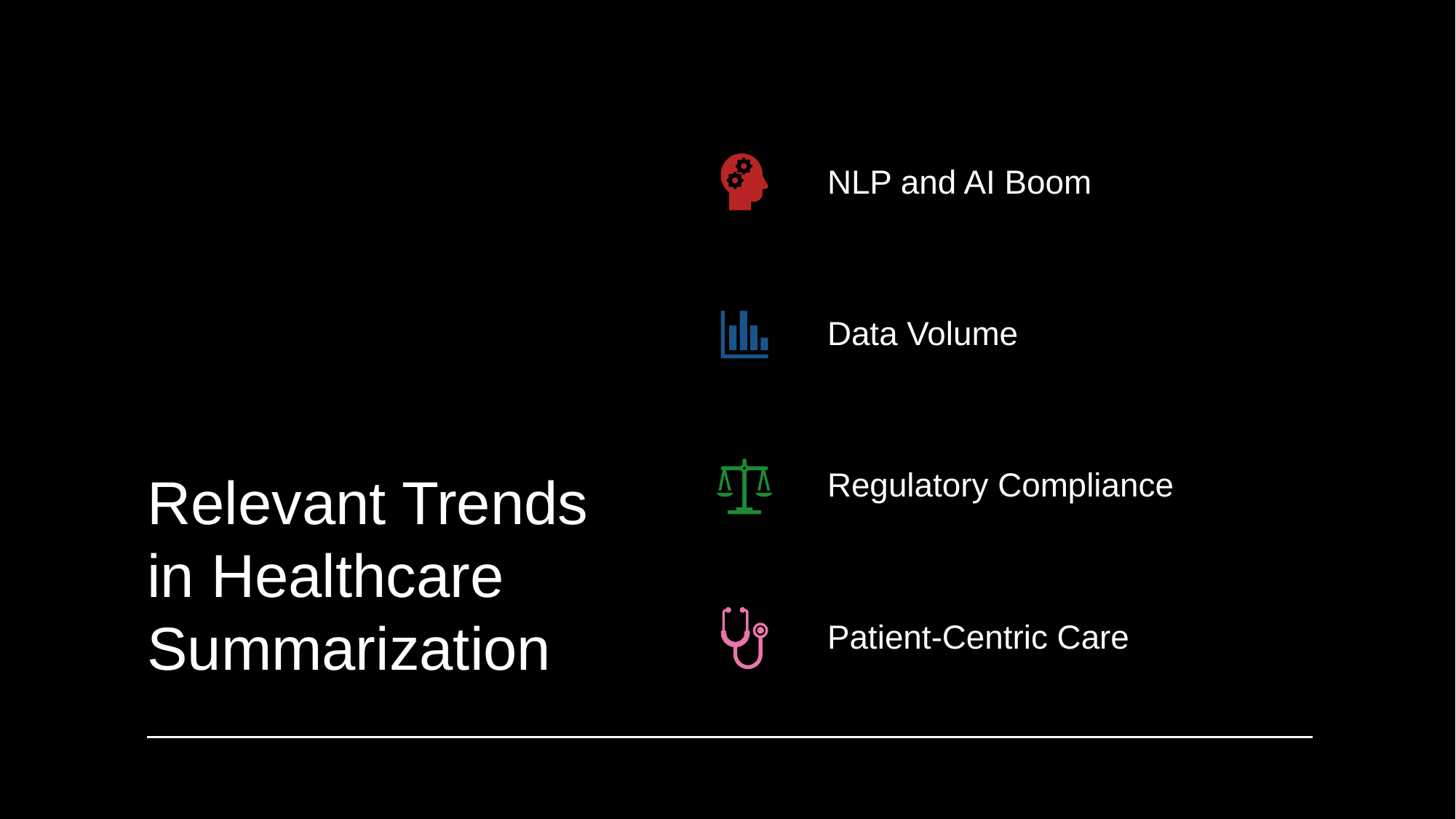

NLP and AI Boom
Data Volume
Regulatory Compliance
Patient-Centric Care
# Relevant Trends in Healthcare Summarization